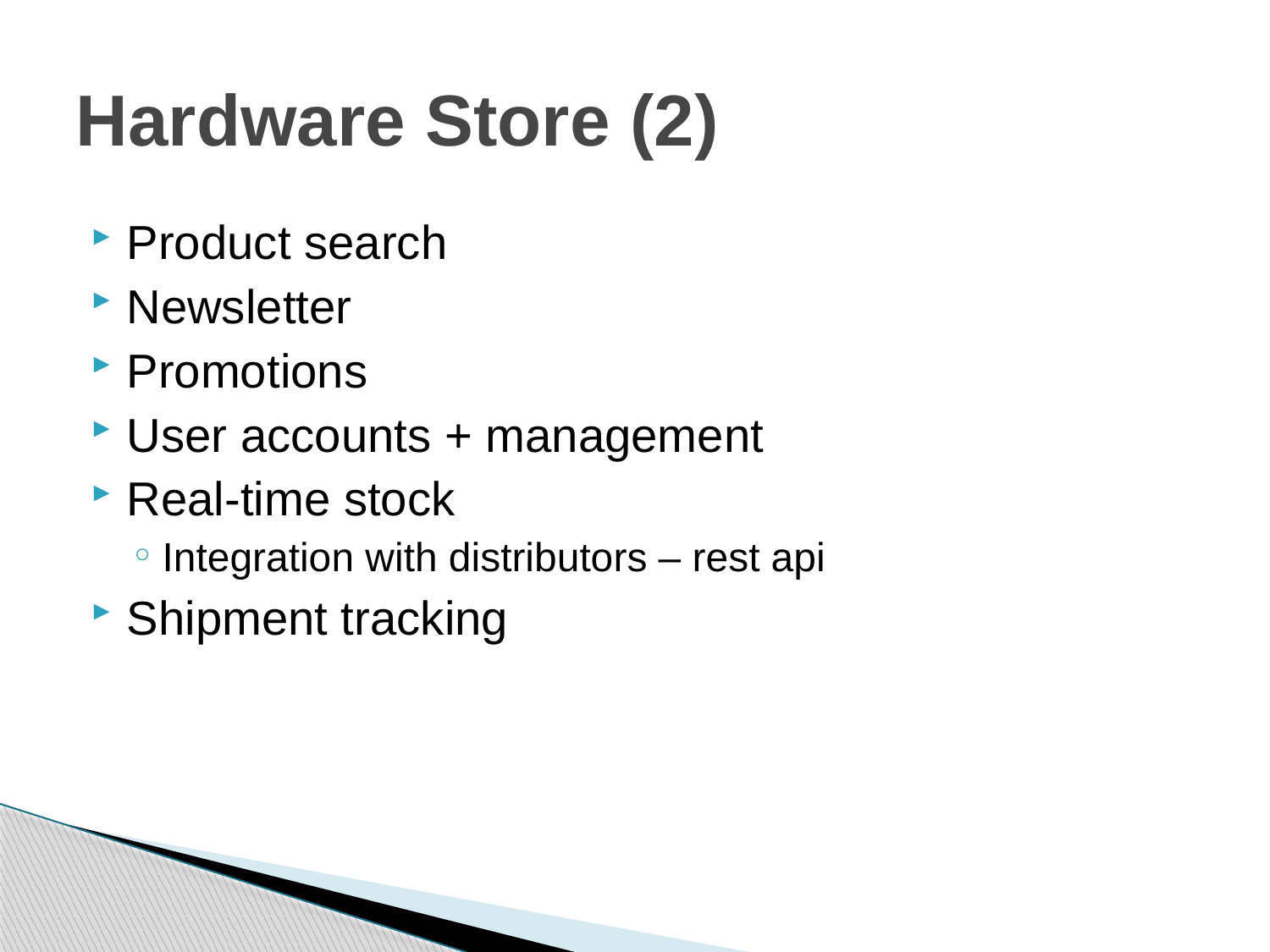

# Hardware Store (2)
Product search
Newsletter
Promotions
User accounts + management
Real-time stock
Integration with distributors – rest api
Shipment tracking